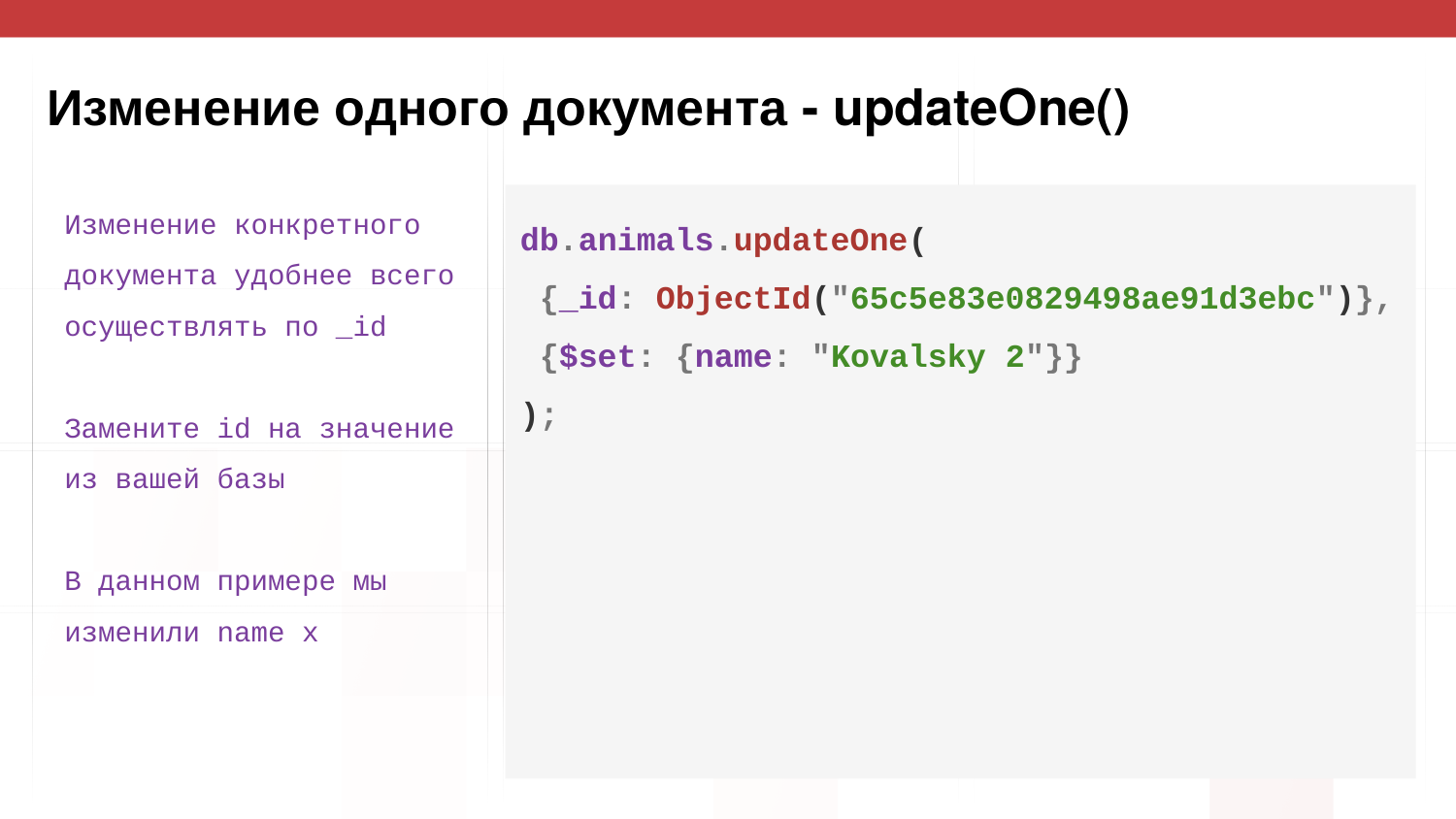

# Изменение одного документа - updateOne()

Изменение конкретного документа удобнее всего осуществлять по _id
Замените id на значение из вашей базы
В данном примере мы изменили name x

db.animals.updateOne(
 {_id: ObjectId("65c5e83e0829498ae91d3ebc")},
 {$set: {name: "Kovalsky 2"}}
);